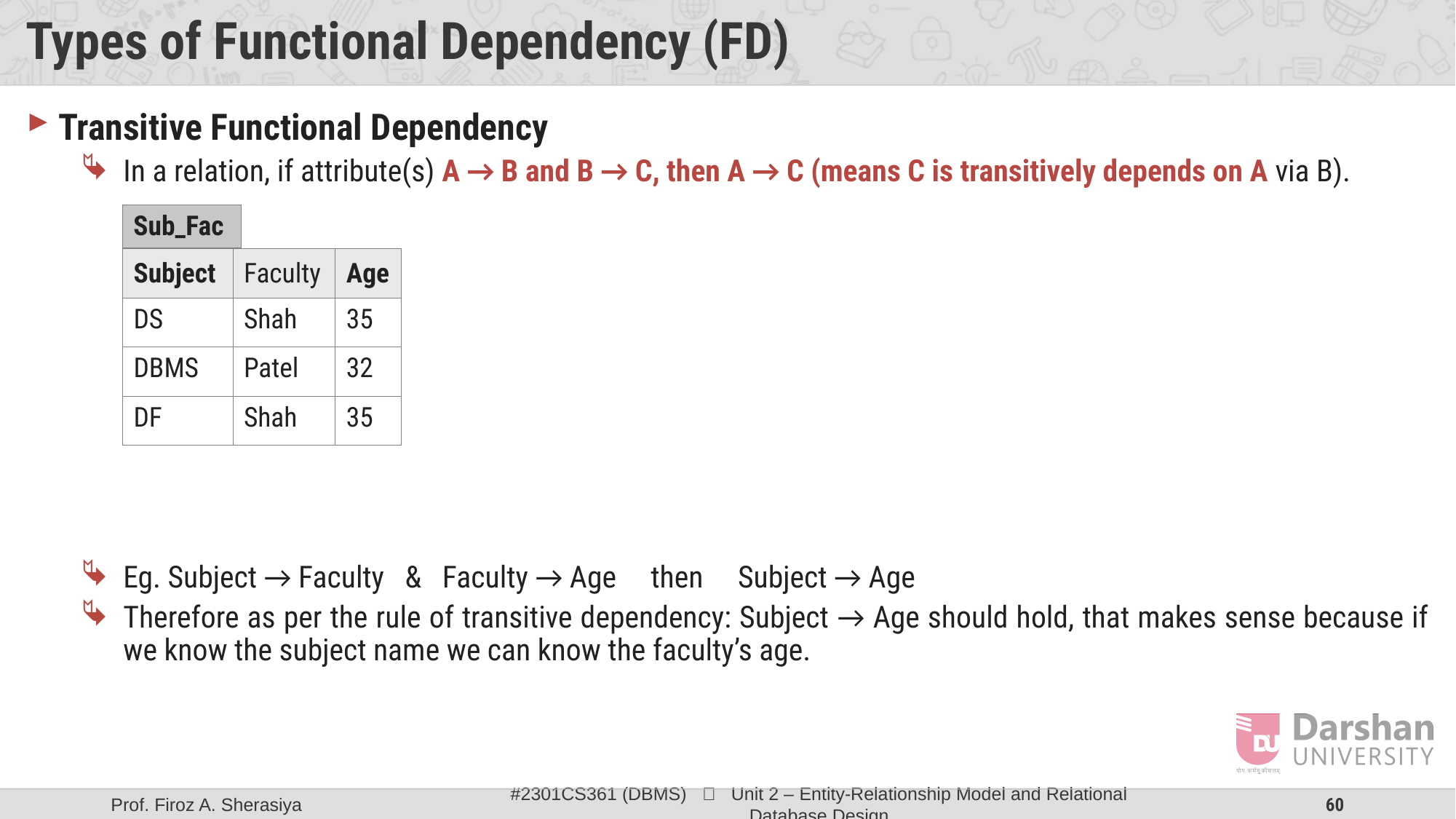

# Types of Functional Dependency (FD)
Transitive Functional Dependency
In a relation, if attribute(s) A → B and B → C, then A → C (means C is transitively depends on A via B).

Eg. Subject → Faculty   &   Faculty → Age     then     Subject → Age
Therefore as per the rule of transitive dependency: Subject → Age should hold, that makes sense because if we know the subject name we can know the faculty’s age.
| Sub\_Fac |
| --- |
| Subject | Faculty | Age |
| --- | --- | --- |
| DS | Shah | 35 |
| DBMS | Patel | 32 |
| DF | Shah | 35 |